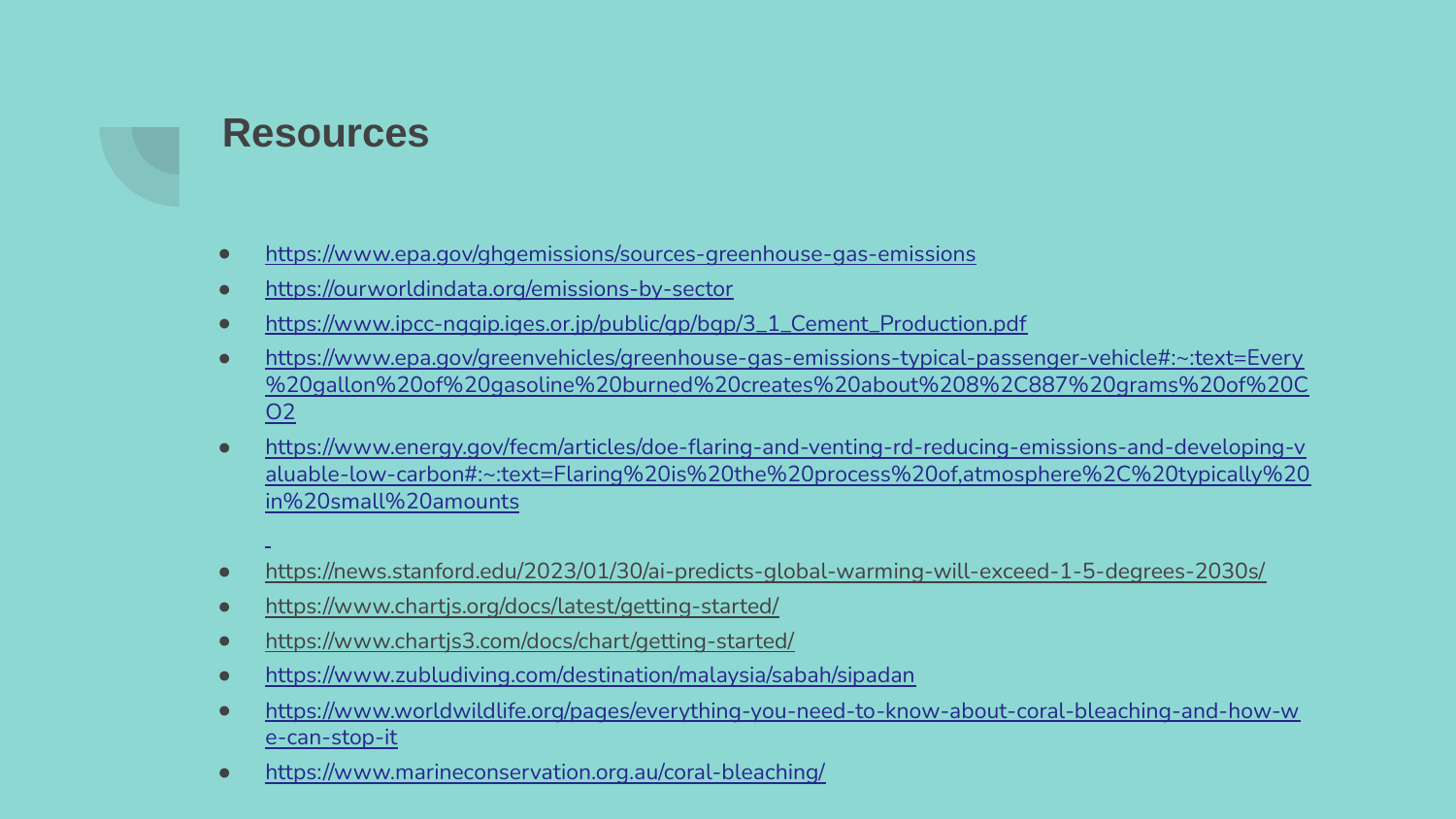

# Resources
https://www.epa.gov/ghgemissions/sources-greenhouse-gas-emissions
https://ourworldindata.org/emissions-by-sector
https://www.ipcc-nggip.iges.or.jp/public/gp/bgp/3_1_Cement_Production.pdf
https://www.epa.gov/greenvehicles/greenhouse-gas-emissions-typical-passenger-vehicle#:~:text=Every%20gallon%20of%20gasoline%20burned%20creates%20about%208%2C887%20grams%20of%20CO2
https://www.energy.gov/fecm/articles/doe-flaring-and-venting-rd-reducing-emissions-and-developing-valuable-low-carbon#:~:text=Flaring%20is%20the%20process%20of,atmosphere%2C%20typically%20in%20small%20amounts
https://news.stanford.edu/2023/01/30/ai-predicts-global-warming-will-exceed-1-5-degrees-2030s/
https://www.chartjs.org/docs/latest/getting-started/
https://www.chartjs3.com/docs/chart/getting-started/
https://www.zubludiving.com/destination/malaysia/sabah/sipadan
https://www.worldwildlife.org/pages/everything-you-need-to-know-about-coral-bleaching-and-how-we-can-stop-it
https://www.marineconservation.org.au/coral-bleaching/